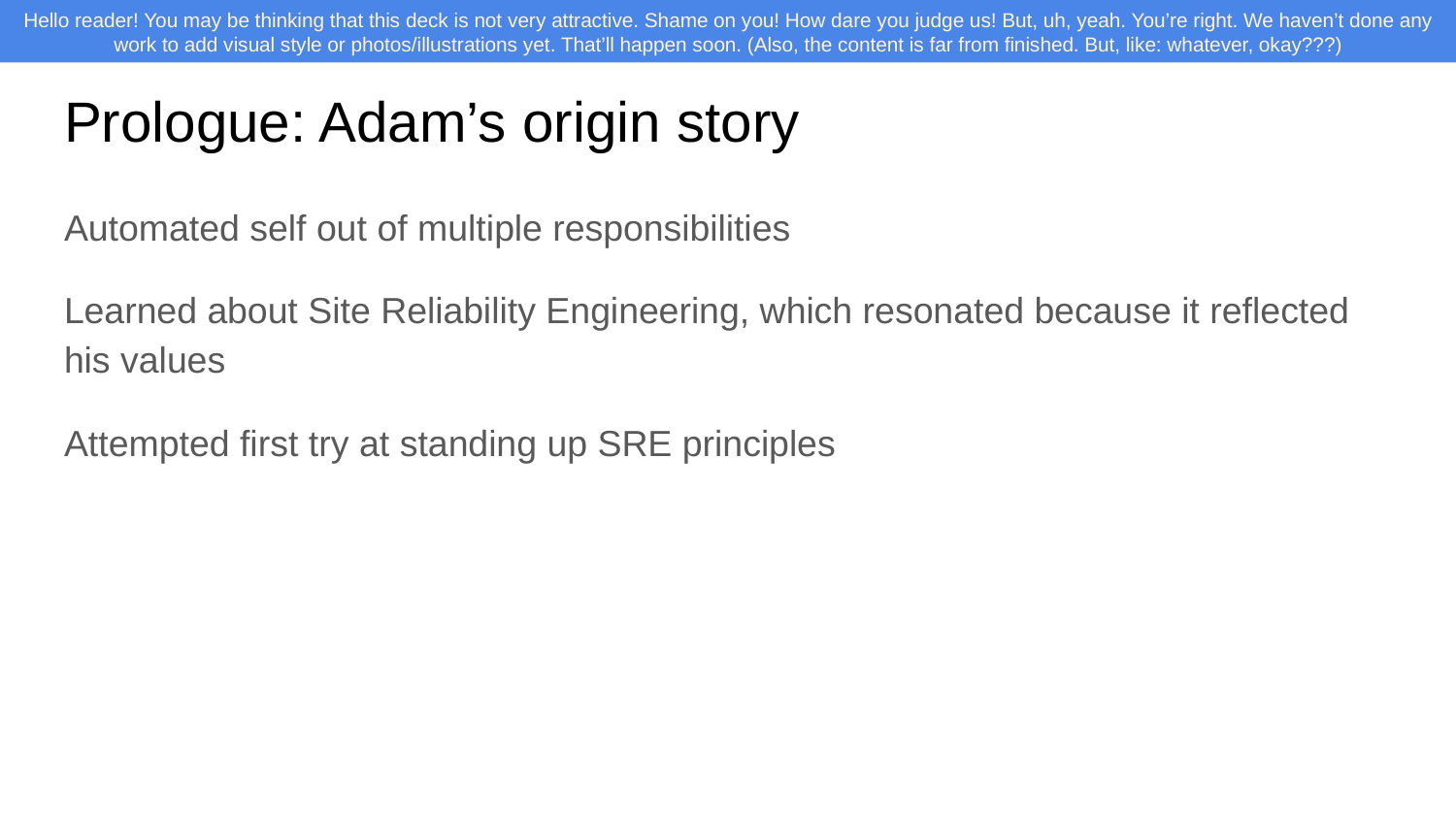

# Prologue: Adam’s origin story
Automated self out of multiple responsibilities
Learned about Site Reliability Engineering, which resonated because it reflected his values
Attempted first try at standing up SRE principles